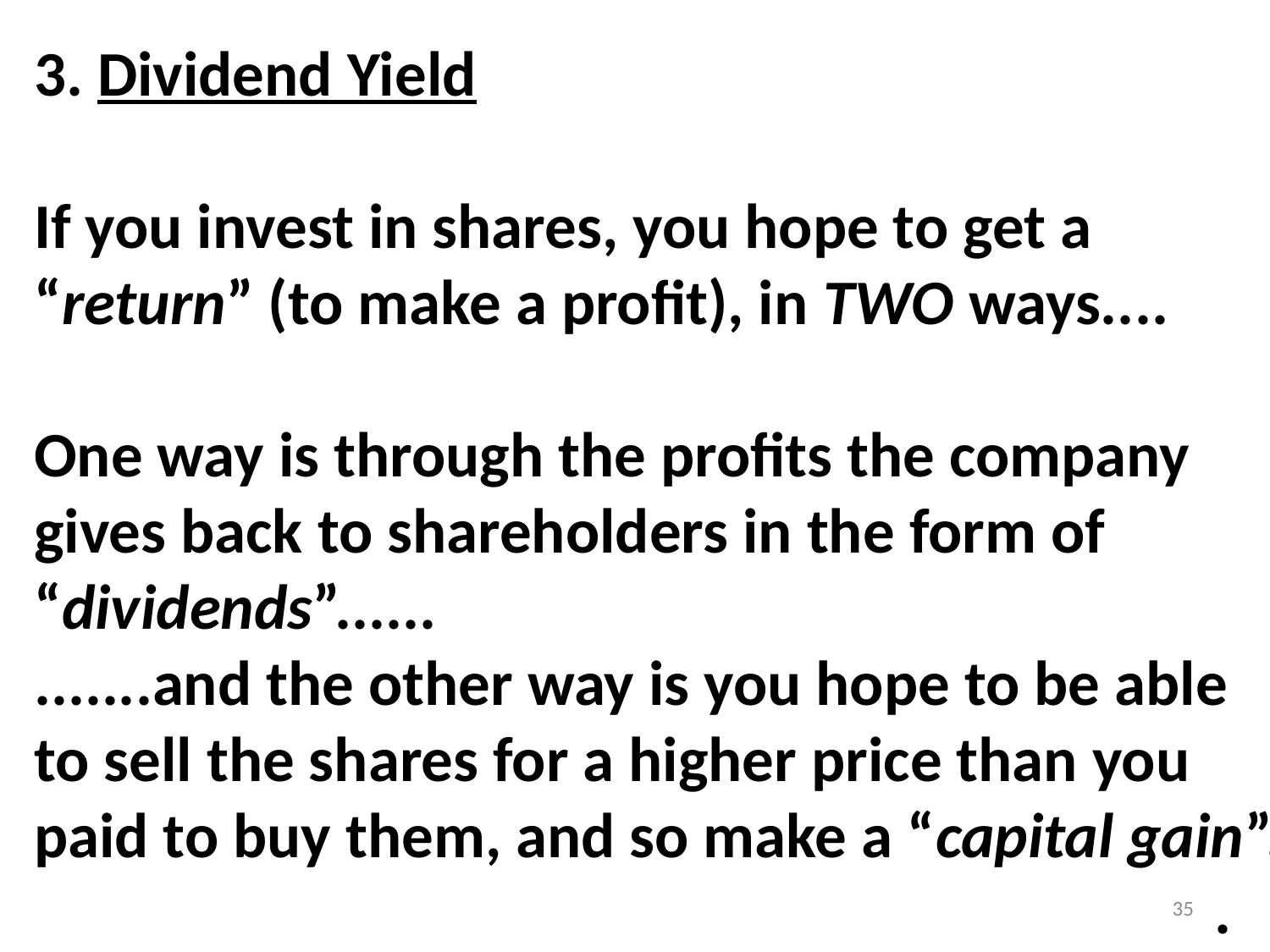

3. Dividend Yield

If you invest in shares, you hope to get a
“return” (to make a profit), in TWO ways....

One way is through the profits the company
gives back to shareholders in the form of
“dividends”......
.......and the other way is you hope to be able
to sell the shares for a higher price than you
paid to buy them, and so make a “capital gain”.
                                                                                  .
35